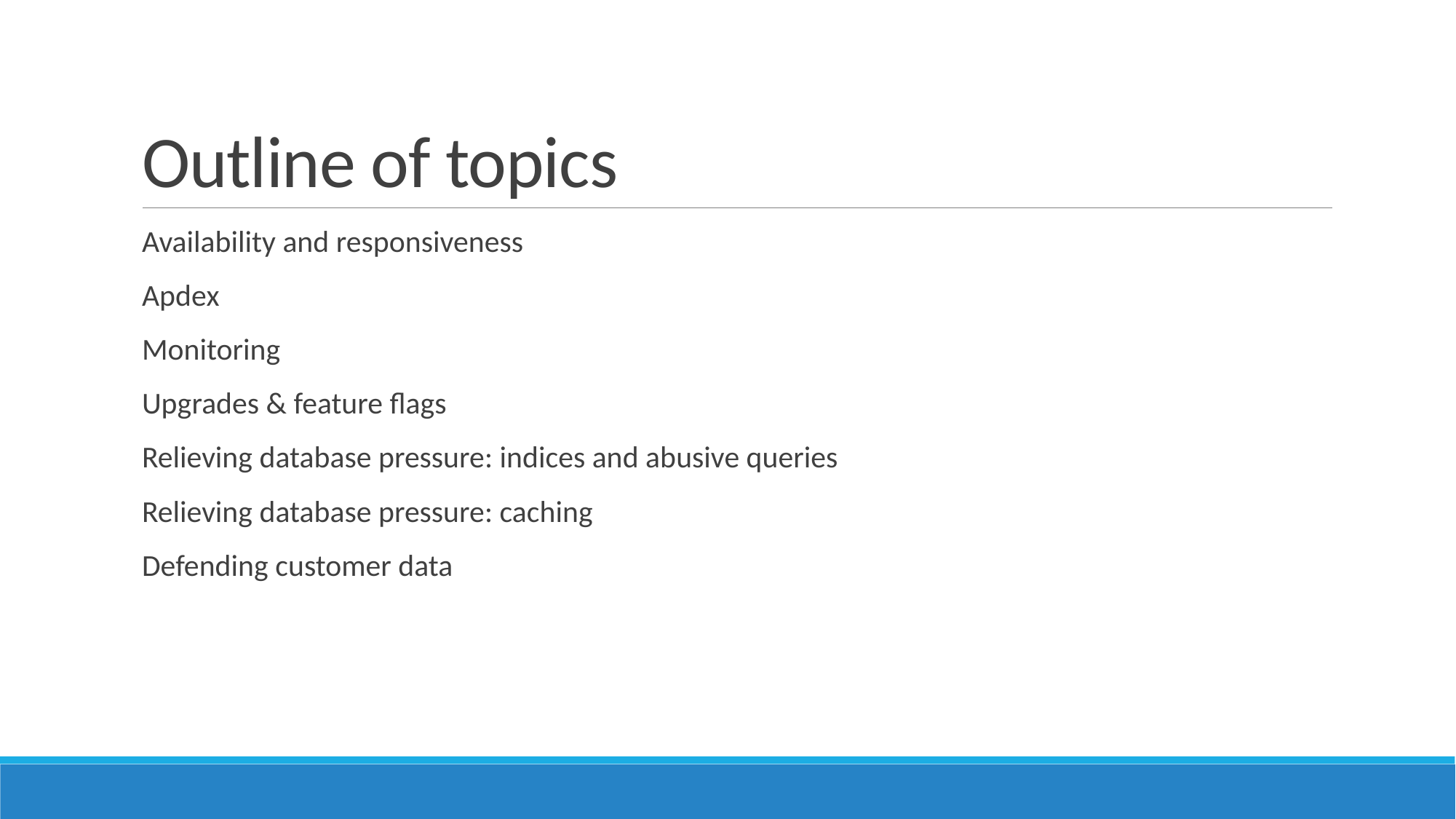

# Outline of topics
Availability and responsiveness
Apdex
Monitoring
Upgrades & feature flags
Relieving database pressure: indices and abusive queries
Relieving database pressure: caching
Defending customer data